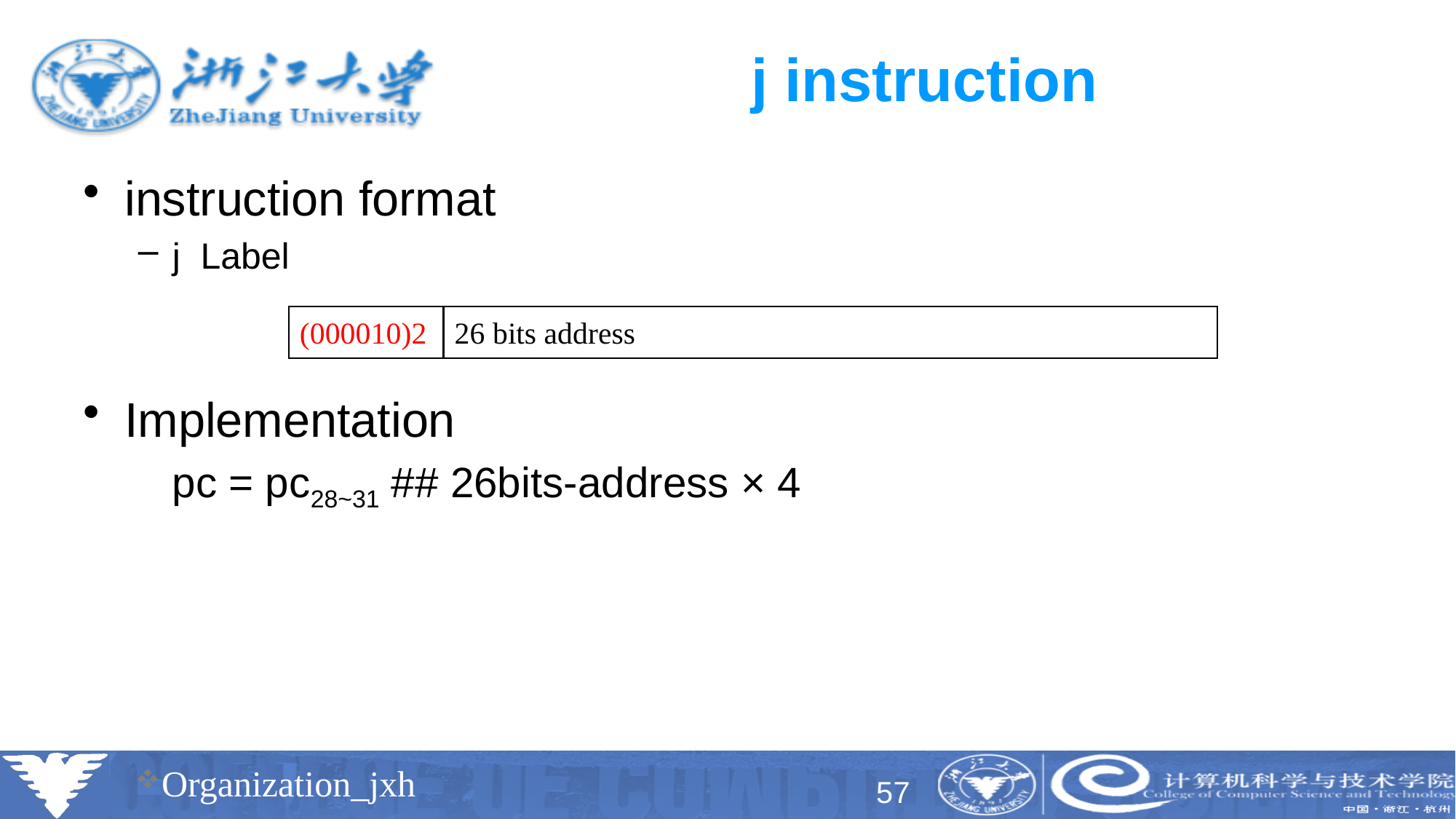

# j instruction
instruction format
j  Label

Implementation
	pc = pc28~31 ## 26bits-address × 4

(000010)2
26 bits address